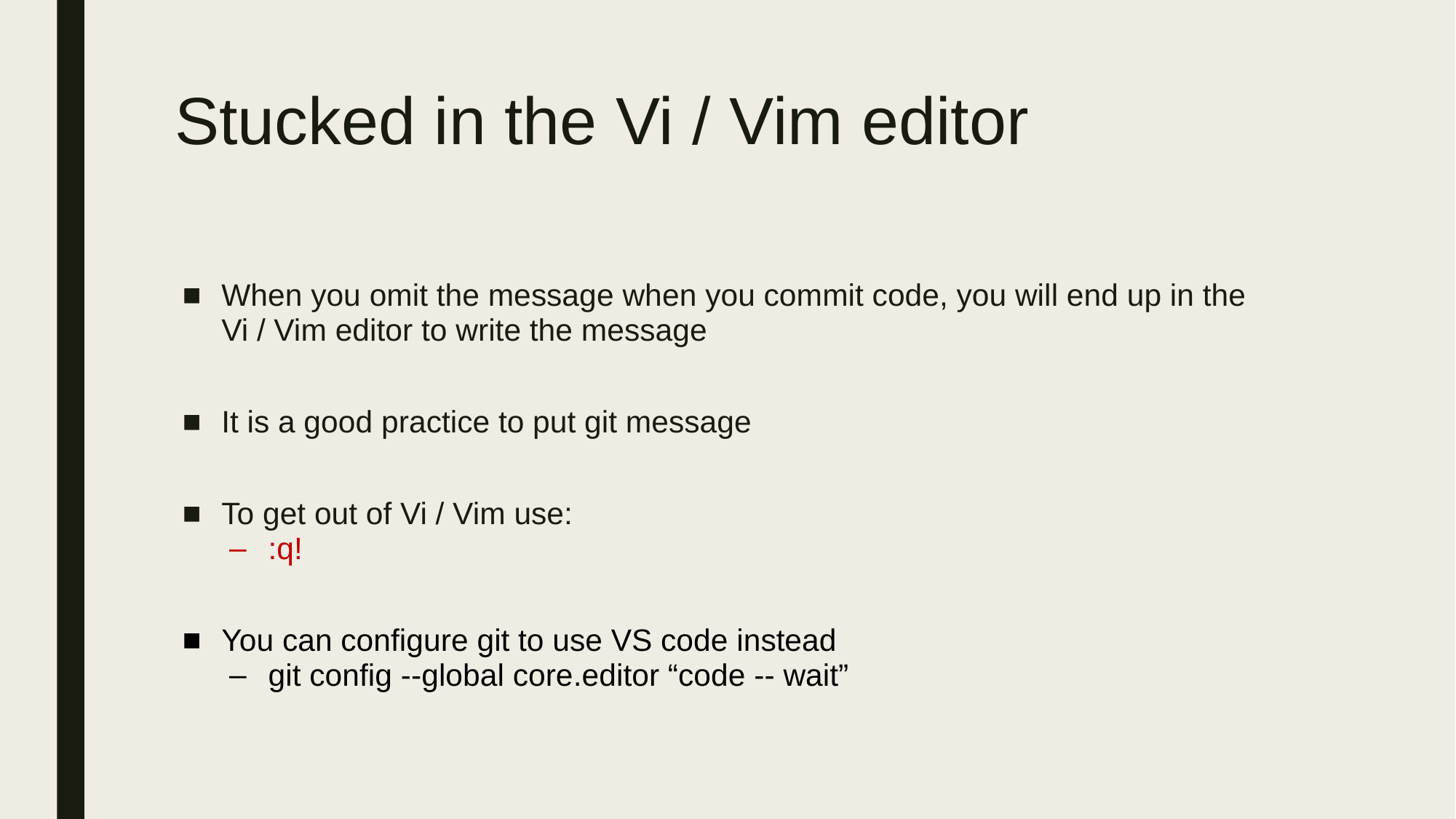

# Stucked in the Vi / Vim editor
When you omit the message when you commit code, you will end up in the Vi / Vim editor to write the message

It is a good practice to put git message

To get out of Vi / Vim use:
:q!

You can configure git to use VS code instead
git config --global core.editor “code -- wait”